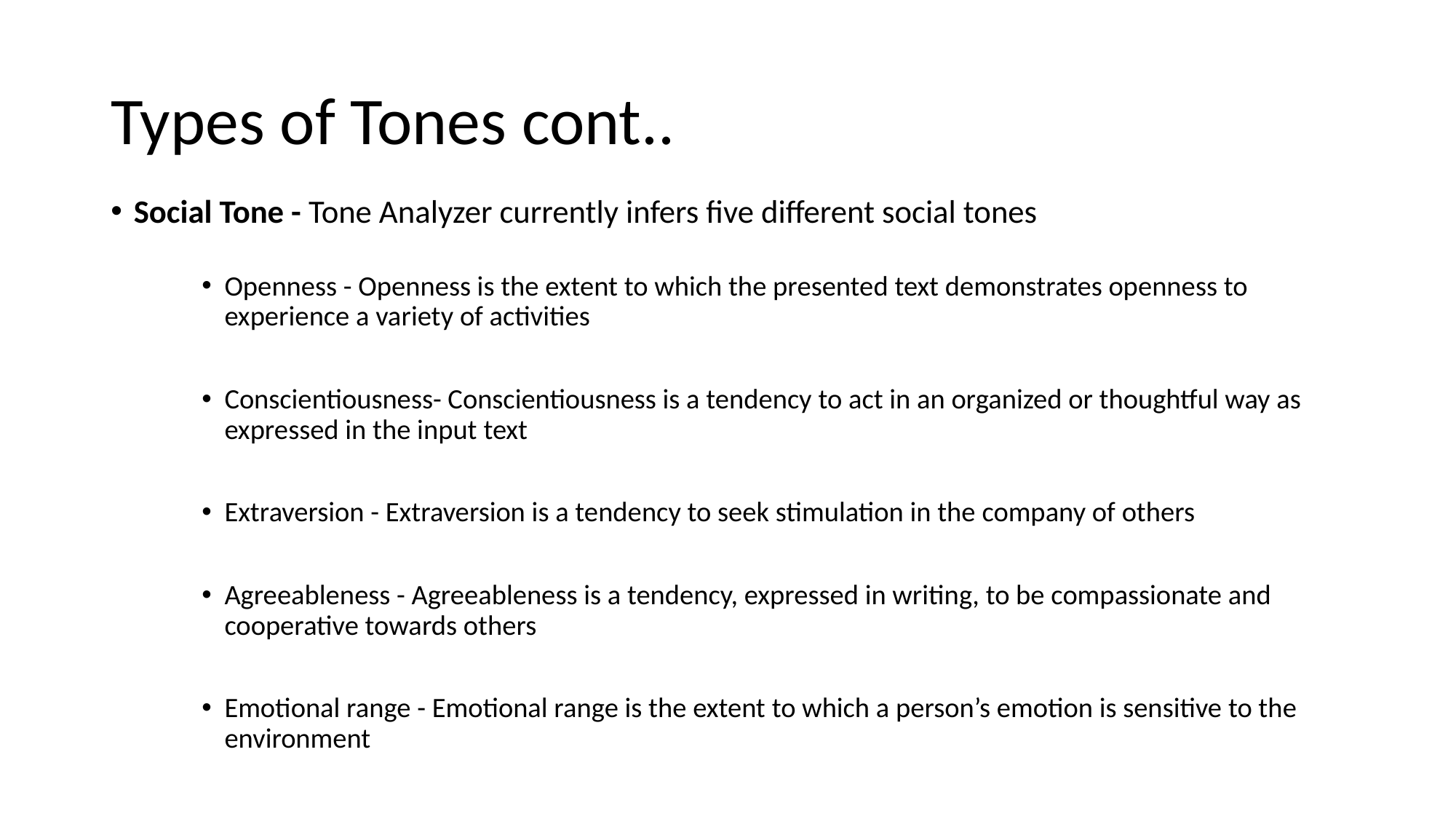

# Types of Tones cont..
Social Tone - Tone Analyzer currently infers five different social tones

Openness - Openness is the extent to which the presented text demonstrates openness to experience a variety of activities

Conscientiousness- Conscientiousness is a tendency to act in an organized or thoughtful way as expressed in the input text

Extraversion - Extraversion is a tendency to seek stimulation in the company of others

Agreeableness - Agreeableness is a tendency, expressed in writing, to be compassionate and cooperative towards others

Emotional range - Emotional range is the extent to which a person’s emotion is sensitive to the environment